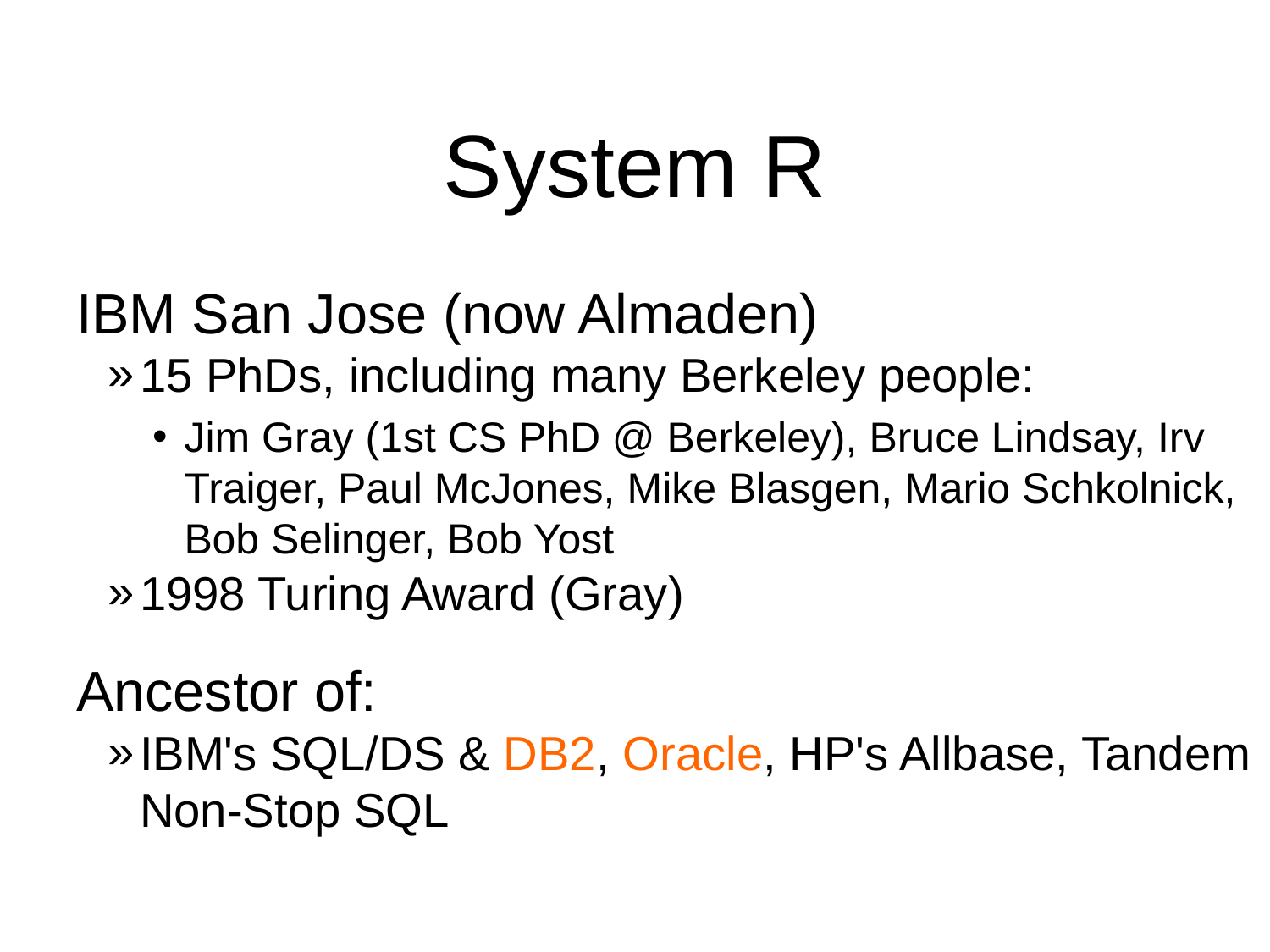

# System R
IBM San Jose (now Almaden)
15 PhDs, including many Berkeley people:
Jim Gray (1st CS PhD @ Berkeley), Bruce Lindsay, Irv Traiger, Paul McJones, Mike Blasgen, Mario Schkolnick, Bob Selinger, Bob Yost
1998 Turing Award (Gray)
Ancestor of:
IBM's SQL/DS & DB2, Oracle, HP's Allbase, Tandem Non-Stop SQL